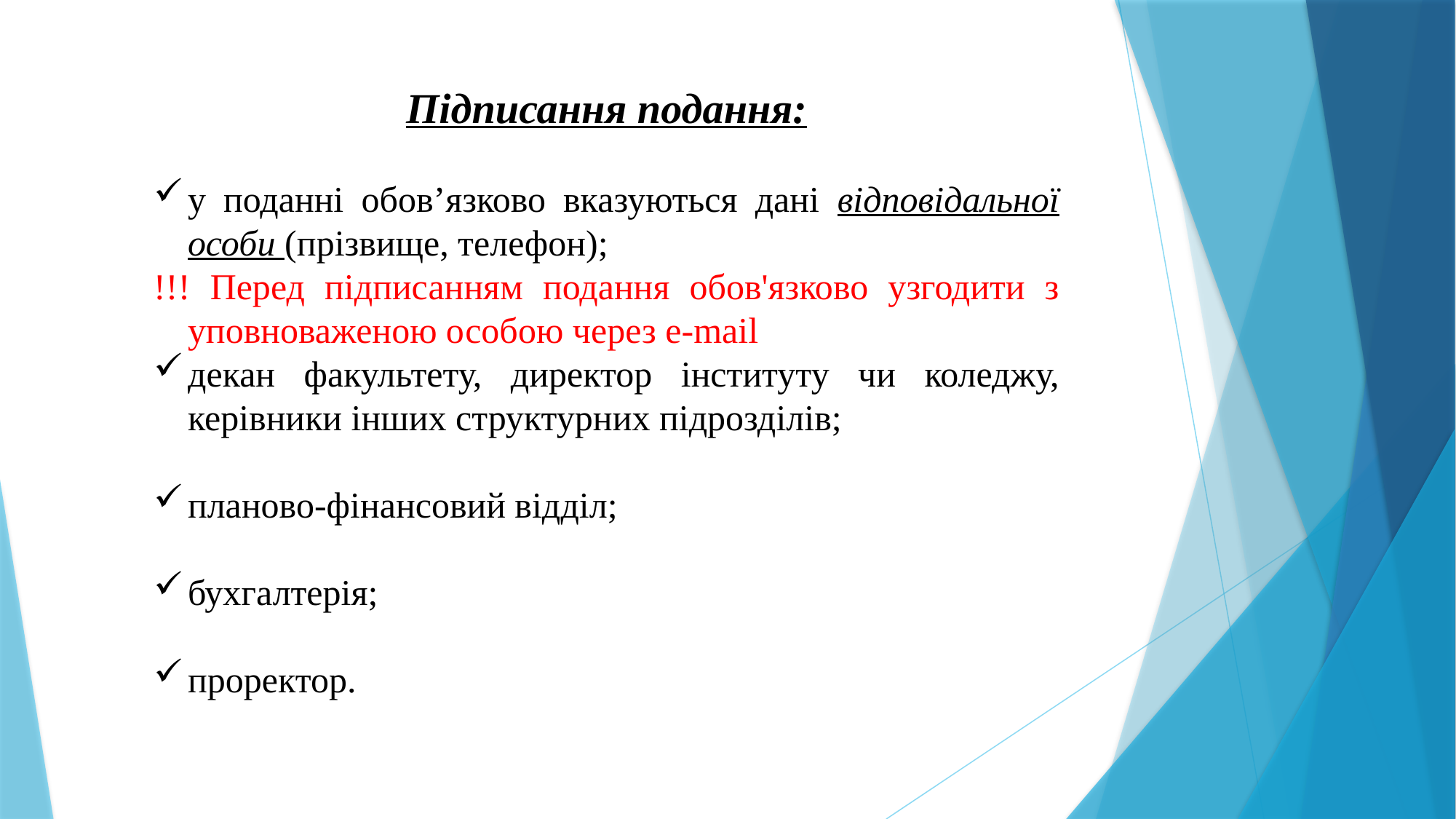

Підписання подання:

у поданні обов’язково вказуються дані відповідальної особи (прізвище, телефон);
!!! Перед підписанням подання обов'язково узгодити з уповноваженою особою через e-mail
декан факультету, директор інституту чи коледжу, керівники інших структурних підрозділів;

планово-фінансовий відділ;

бухгалтерія;

проректор.